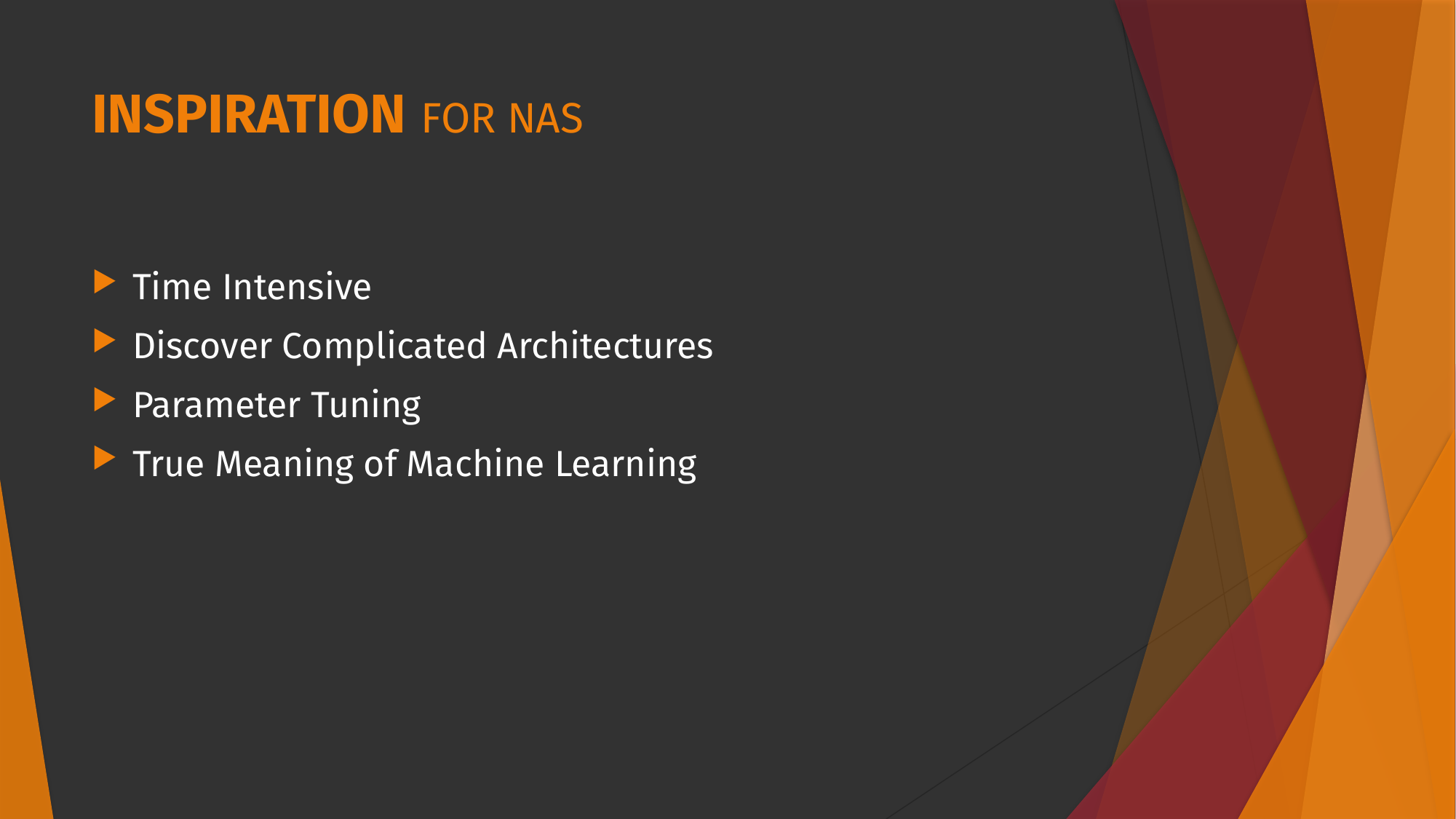

# INSPIRATION FOR NAS
Time Intensive
Discover Complicated Architectures
Parameter Tuning
True Meaning of Machine Learning